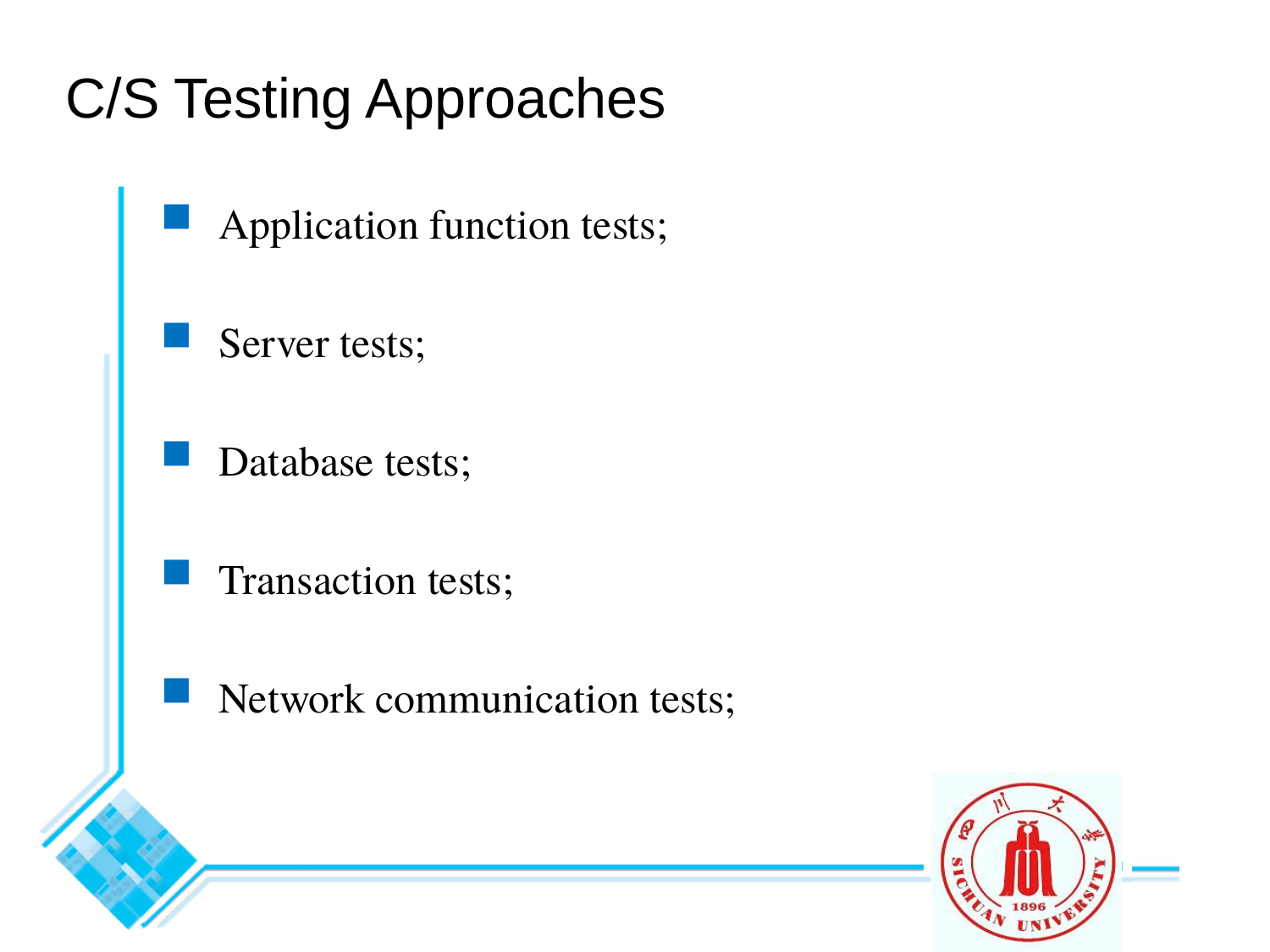

# C/S Testing Approaches
 Application function tests;

 Server tests;

 Database tests;

 Transaction tests;

 Network communication tests;